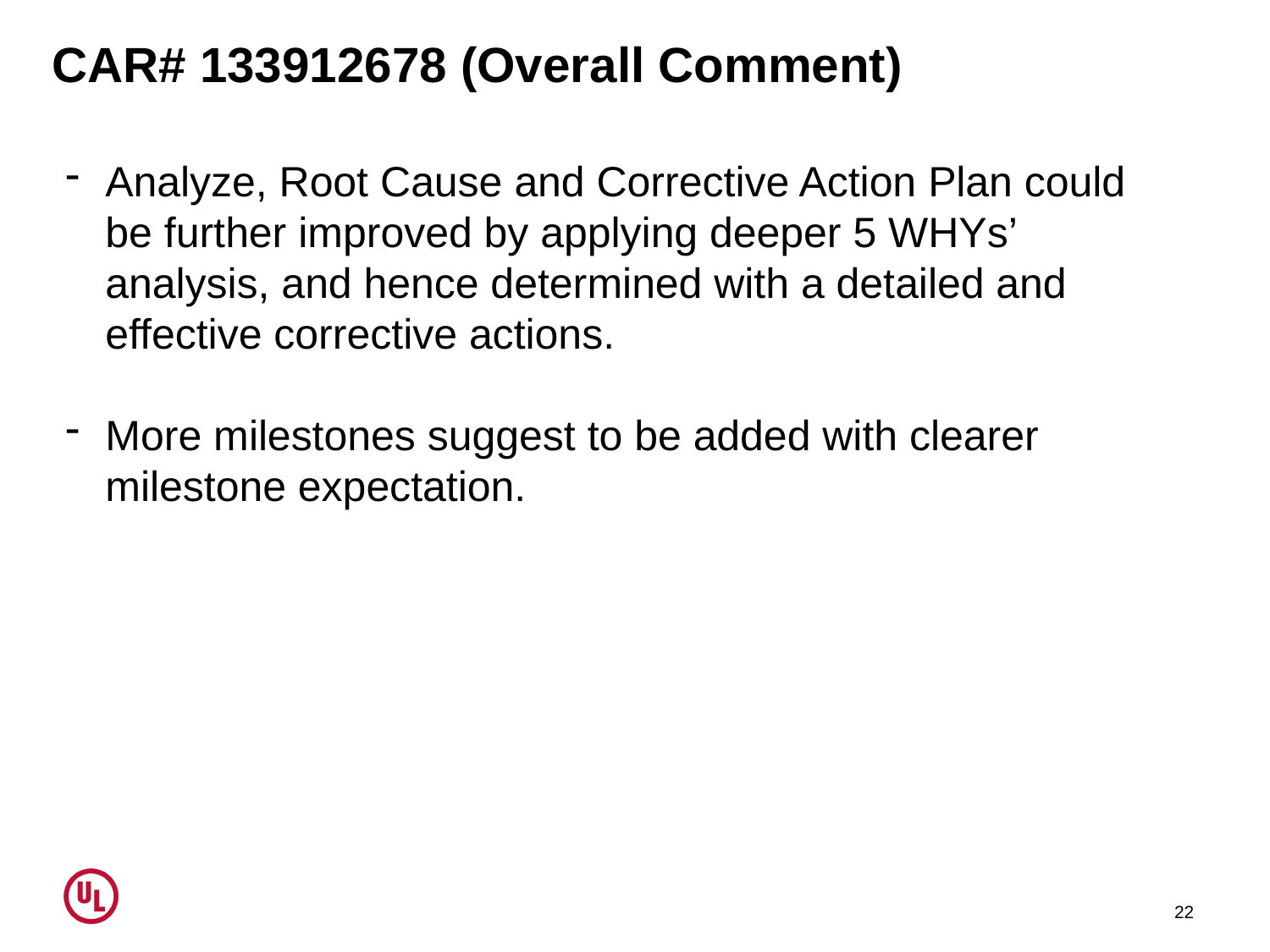

# CAR# 133912678 (Overall Comment)
Analyze, Root Cause and Corrective Action Plan could be further improved by applying deeper 5 WHYs’ analysis, and hence determined with a detailed and effective corrective actions.

More milestones suggest to be added with clearer milestone expectation.

22